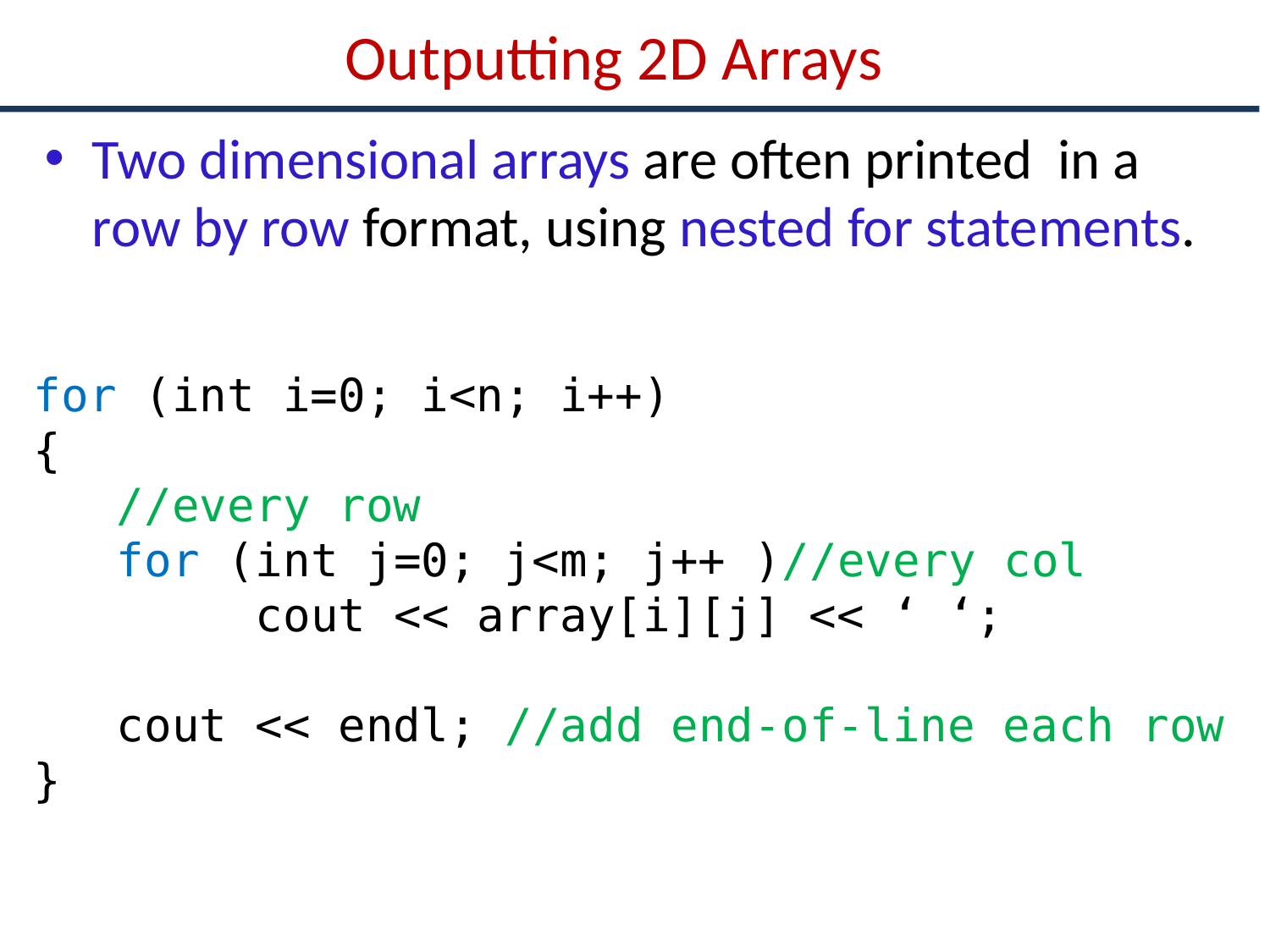

# Outputting 2D Arrays

Two dimensional arrays are often printed  in a row by row format, using nested for statements.

for (int i=0; i<n; i++)
{
   //every row
   for (int j=0; j<m; j++ )//every col
        cout << array[i][j] << ‘ ‘;

   cout << endl; //add end-of-line each row
}